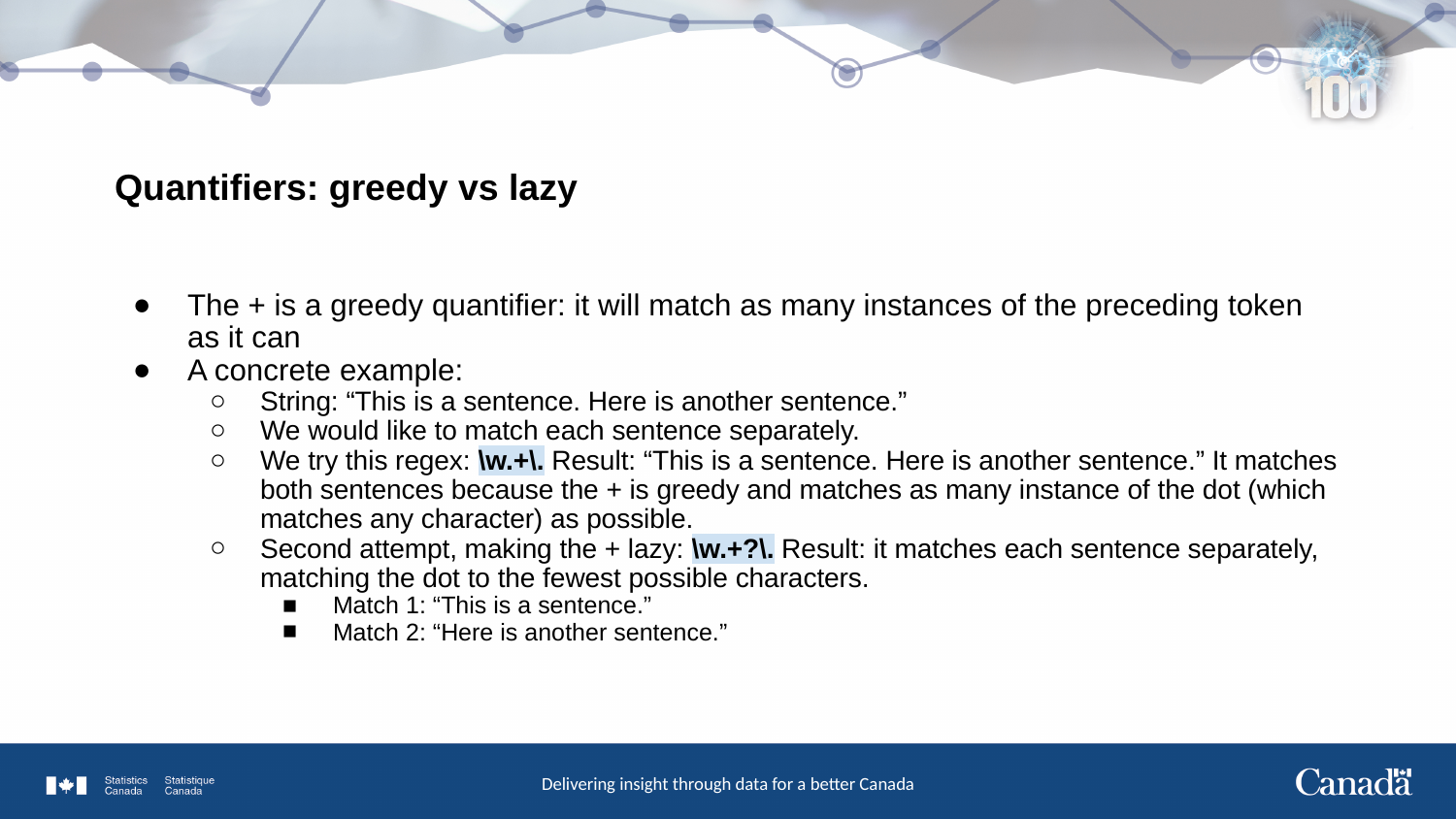

# Quantifiers: greedy vs lazy
The + is a greedy quantifier: it will match as many instances of the preceding token as it can
A concrete example:
String: “This is a sentence. Here is another sentence.”
We would like to match each sentence separately.
We try this regex: \w.+\. Result: “This is a sentence. Here is another sentence.” It matches both sentences because the + is greedy and matches as many instance of the dot (which matches any character) as possible.
Second attempt, making the + lazy: \w.+?\. Result: it matches each sentence separately, matching the dot to the fewest possible characters.
Match 1: “This is a sentence.”
Match 2: “Here is another sentence.”